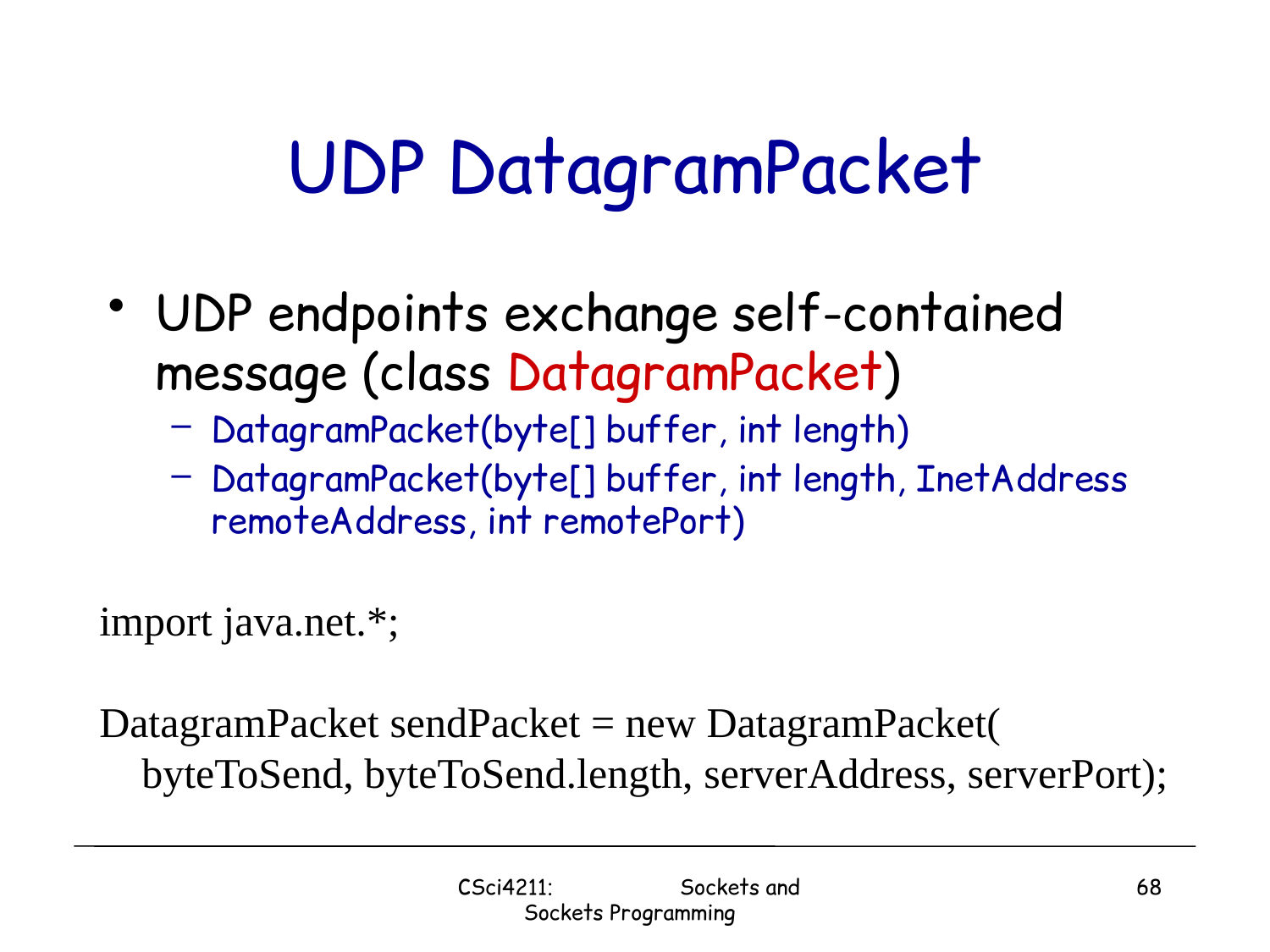

# UDP DatagramPacket
UDP endpoints exchange self-contained message (class DatagramPacket)
DatagramPacket(byte[] buffer, int length)
DatagramPacket(byte[] buffer, int length, InetAddress remoteAddress, int remotePort)

import java.net.*;

DatagramPacket sendPacket = new DatagramPacket(
    byteToSend, byteToSend.length, serverAddress, serverPort);

CSci4211:                    Sockets and Sockets Programming
68